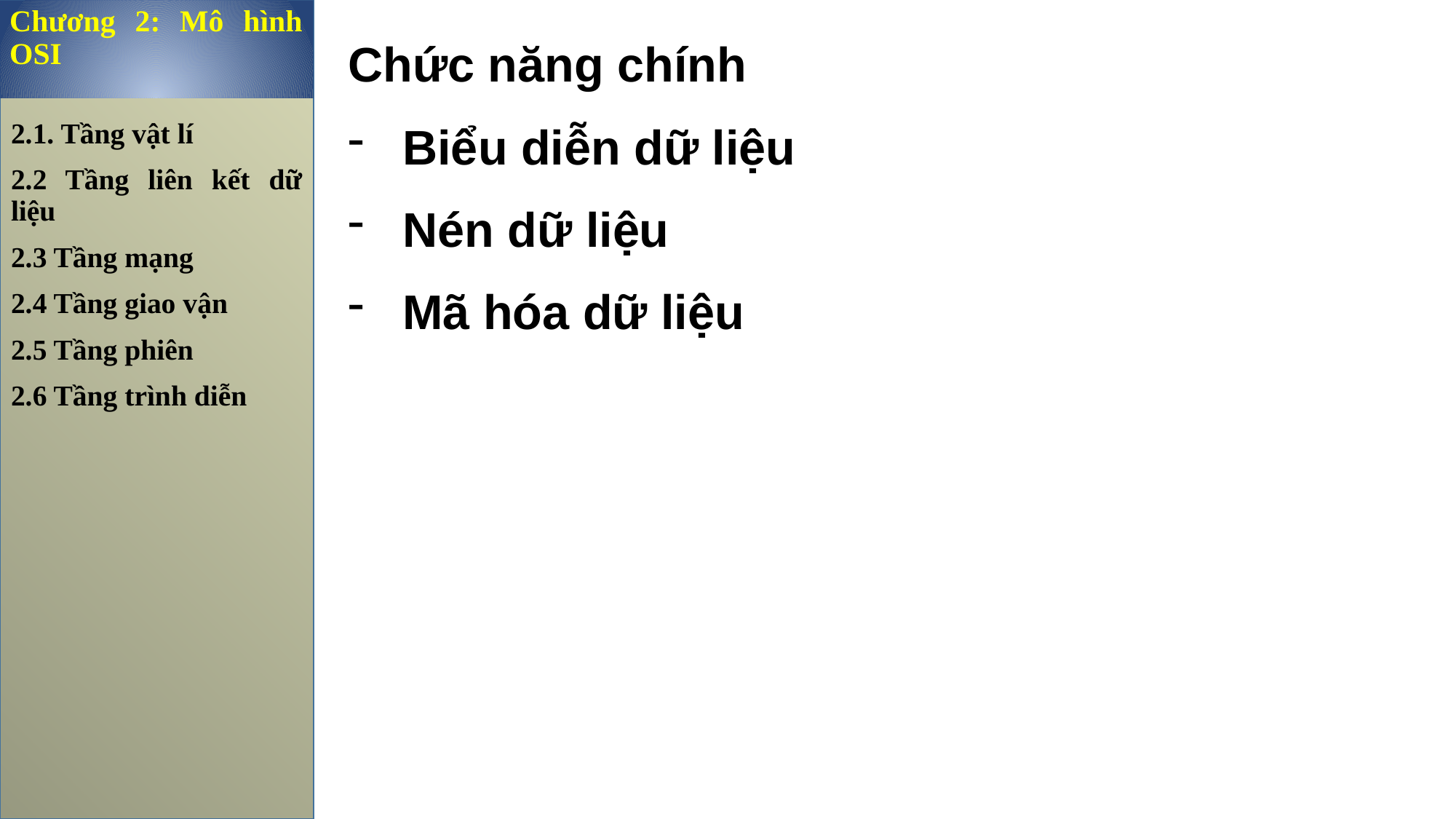

Chương 2: Mô hình OSI
Chức năng chính
Biểu diễn dữ liệu
Nén dữ liệu
Mã hóa dữ liệu
2.1. Tầng vật lí
2.2 Tầng liên kết dữ liệu
2.3 Tầng mạng
2.4 Tầng giao vận
2.5 Tầng phiên
2.6 Tầng trình diễn